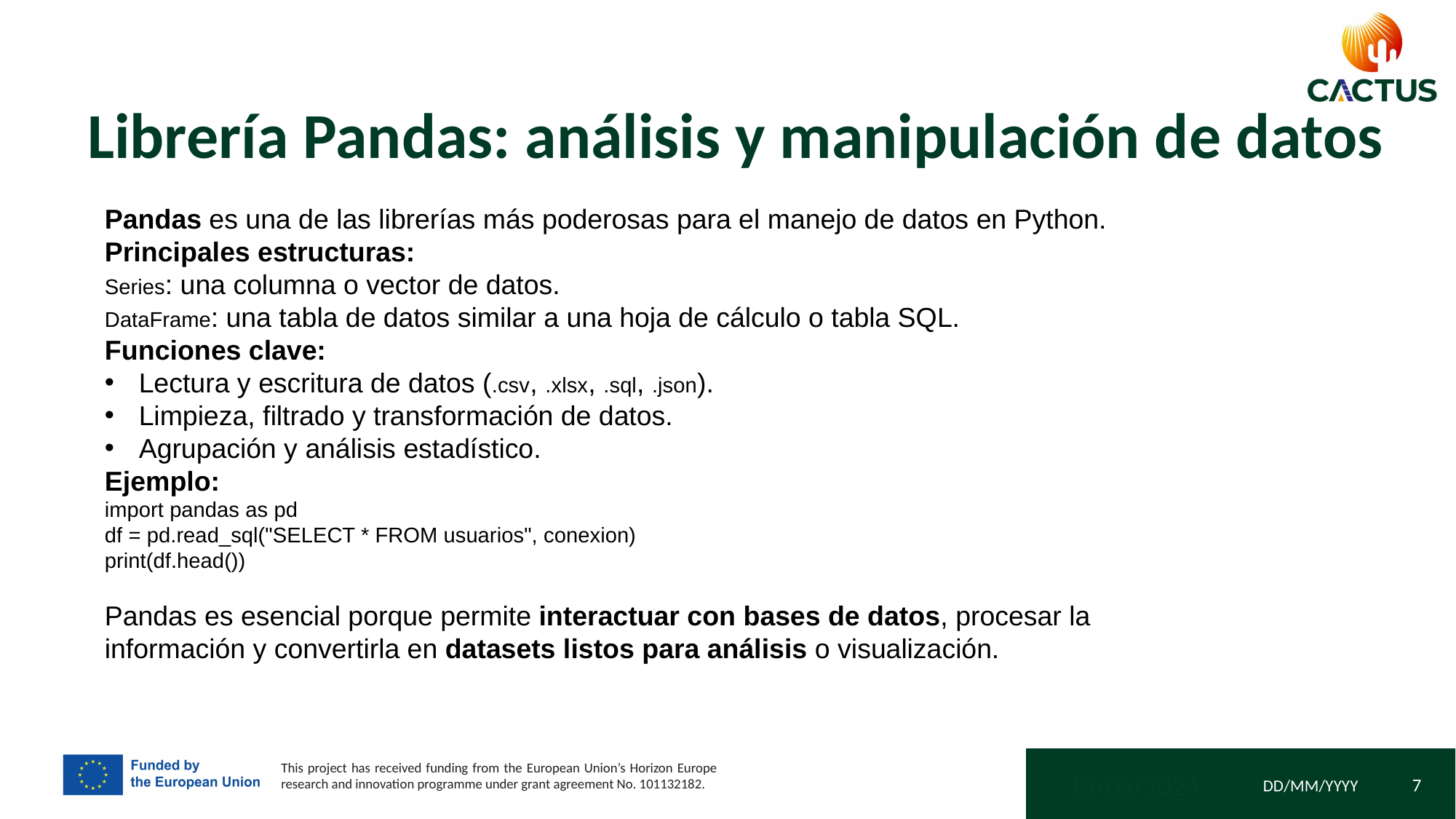

# Librería Pandas: análisis y manipulación de datos
Pandas es una de las librerías más poderosas para el manejo de datos en Python.
Principales estructuras:
Series: una columna o vector de datos.
DataFrame: una tabla de datos similar a una hoja de cálculo o tabla SQL.
Funciones clave:
Lectura y escritura de datos (.csv, .xlsx, .sql, .json).
Limpieza, filtrado y transformación de datos.
Agrupación y análisis estadístico.
Ejemplo:
import pandas as pd
df = pd.read_sql("SELECT * FROM usuarios", conexion)
print(df.head())

Pandas es esencial porque permite interactuar con bases de datos, procesar la información y convertirla en datasets listos para análisis o visualización.

15/05/2024